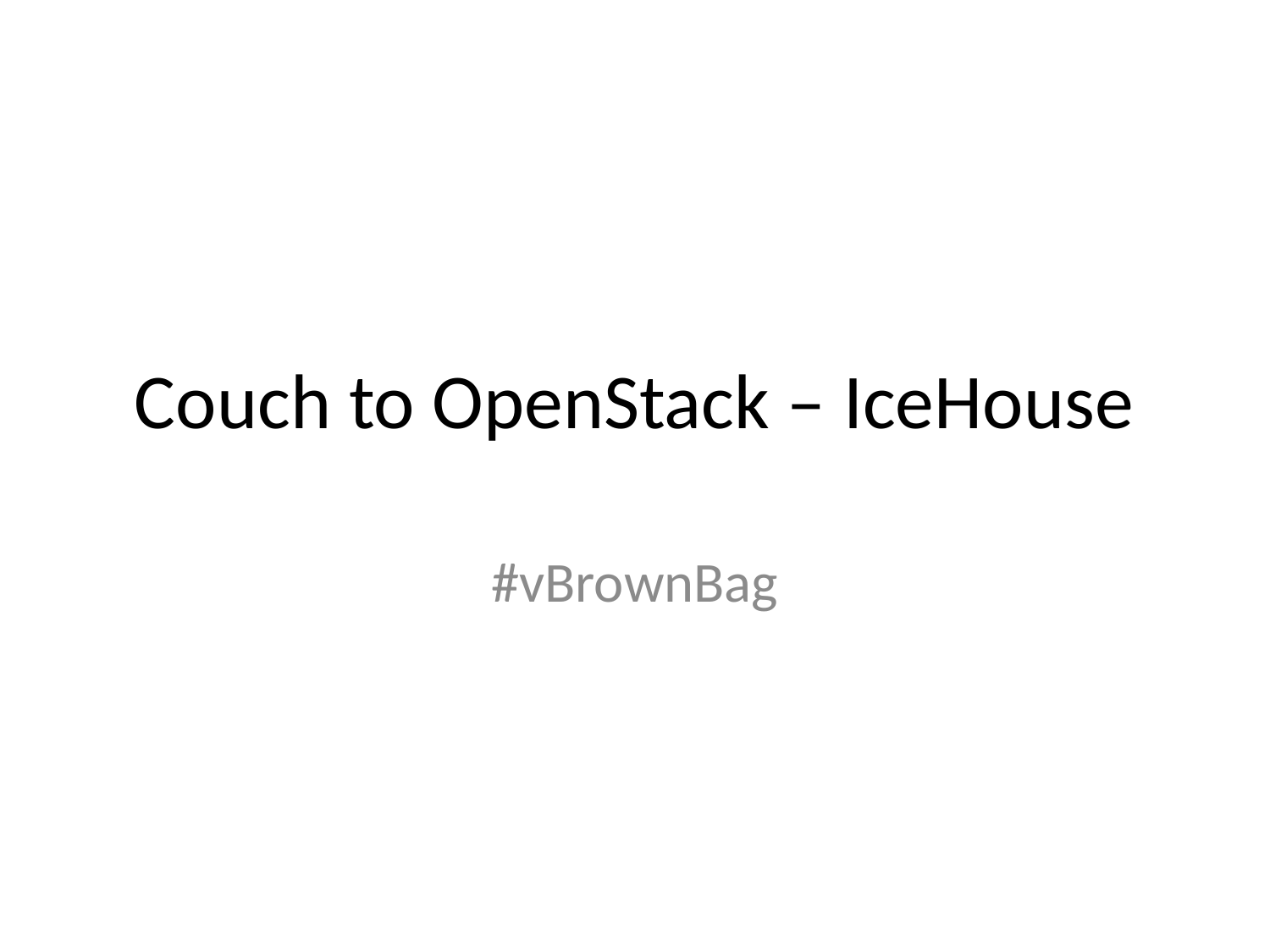

# Couch to OpenStack – IceHouse
#vBrownBag